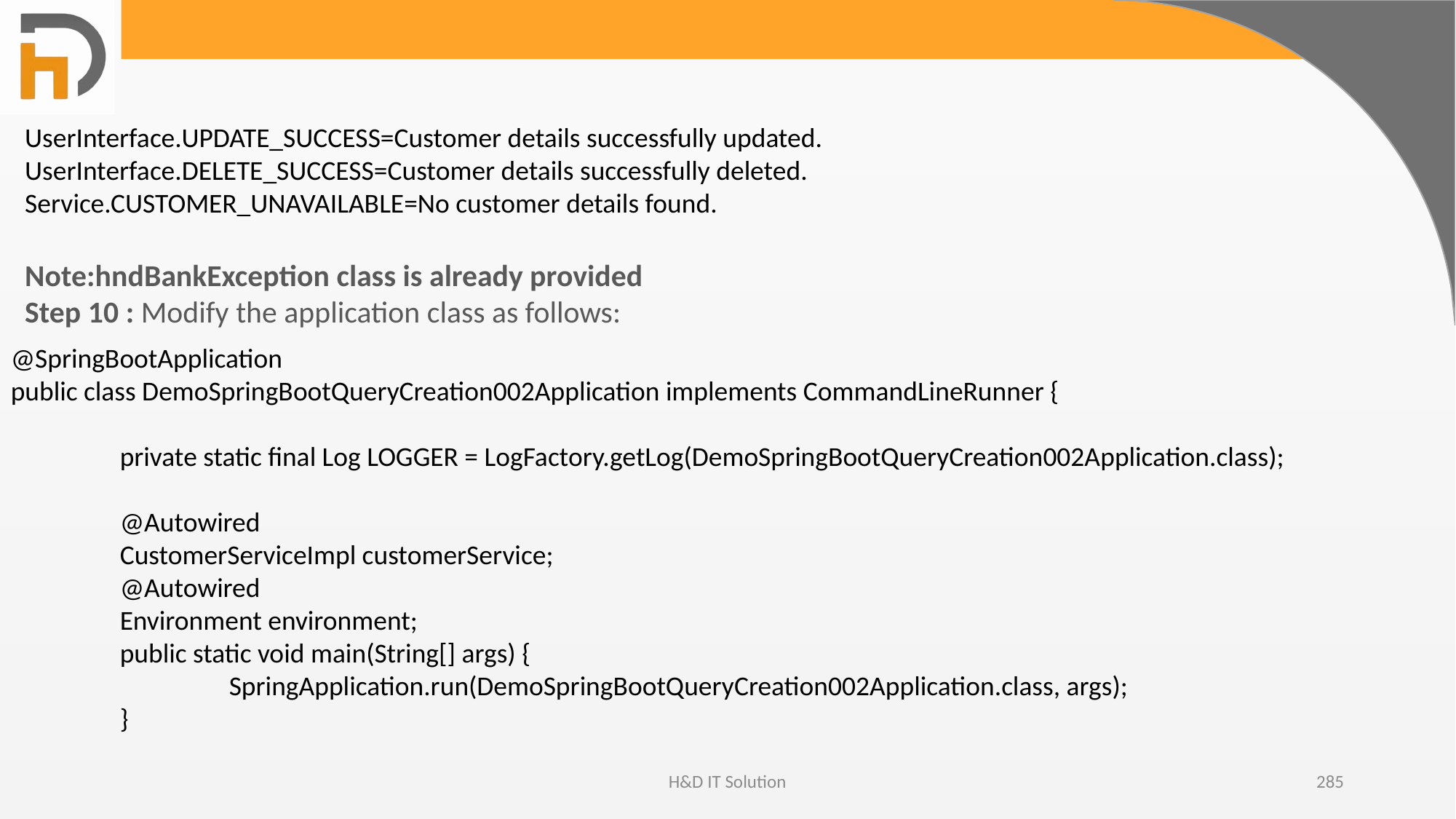

UserInterface.UPDATE_SUCCESS=Customer details successfully updated.
UserInterface.DELETE_SUCCESS=Customer details successfully deleted.
Service.CUSTOMER_UNAVAILABLE=No customer details found.
Note:hndBankException class is already provided
Step 10 : Modify the application class as follows:
@SpringBootApplication
public class DemoSpringBootQueryCreation002Application implements CommandLineRunner {

	private static final Log LOGGER = LogFactory.getLog(DemoSpringBootQueryCreation002Application.class);

	@Autowired
	CustomerServiceImpl customerService;
	@Autowired
	Environment environment;
	public static void main(String[] args) {
		SpringApplication.run(DemoSpringBootQueryCreation002Application.class, args);
	}

H&D IT Solution
285